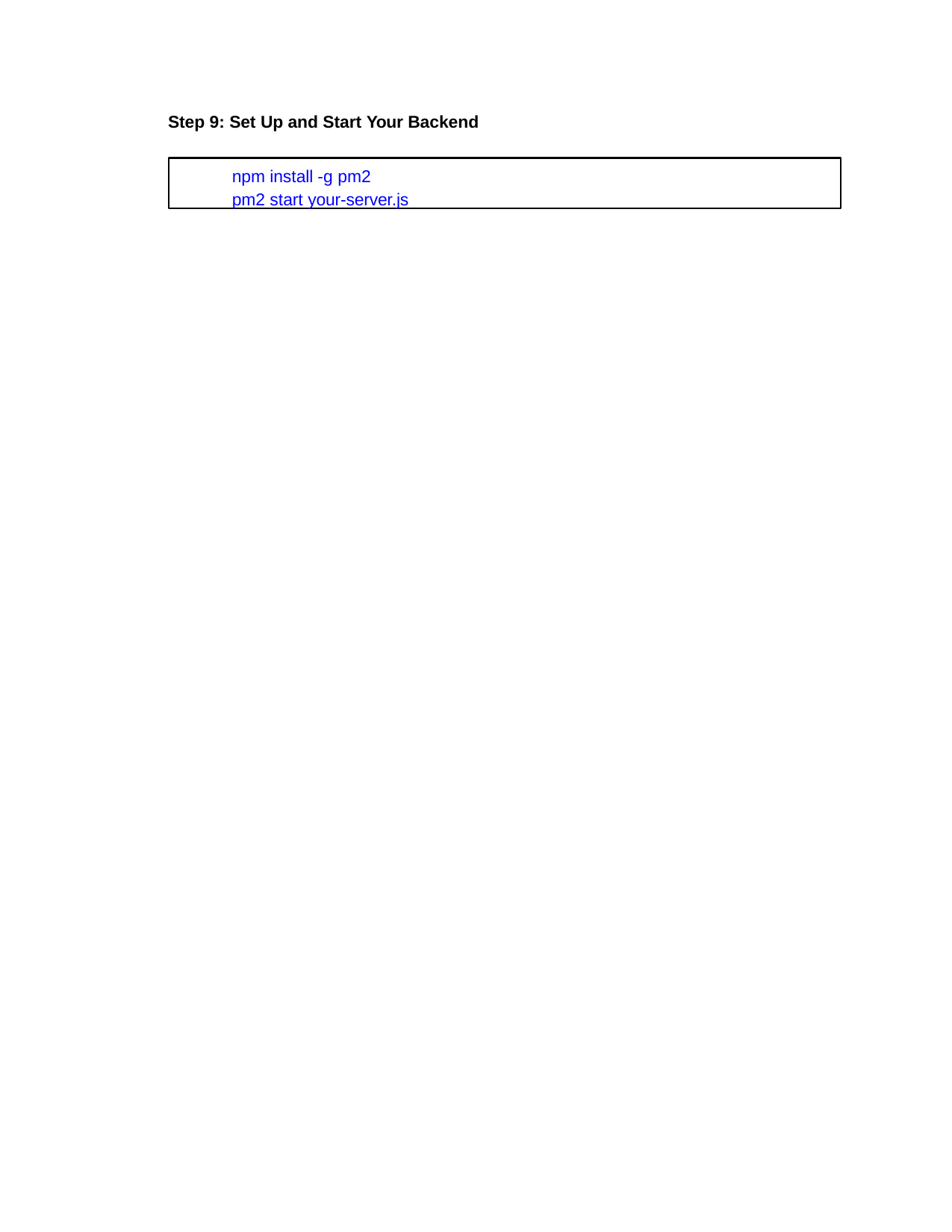

Step 9: Set Up and Start Your Backend
npm install -g pm2
pm2 start your-server.js